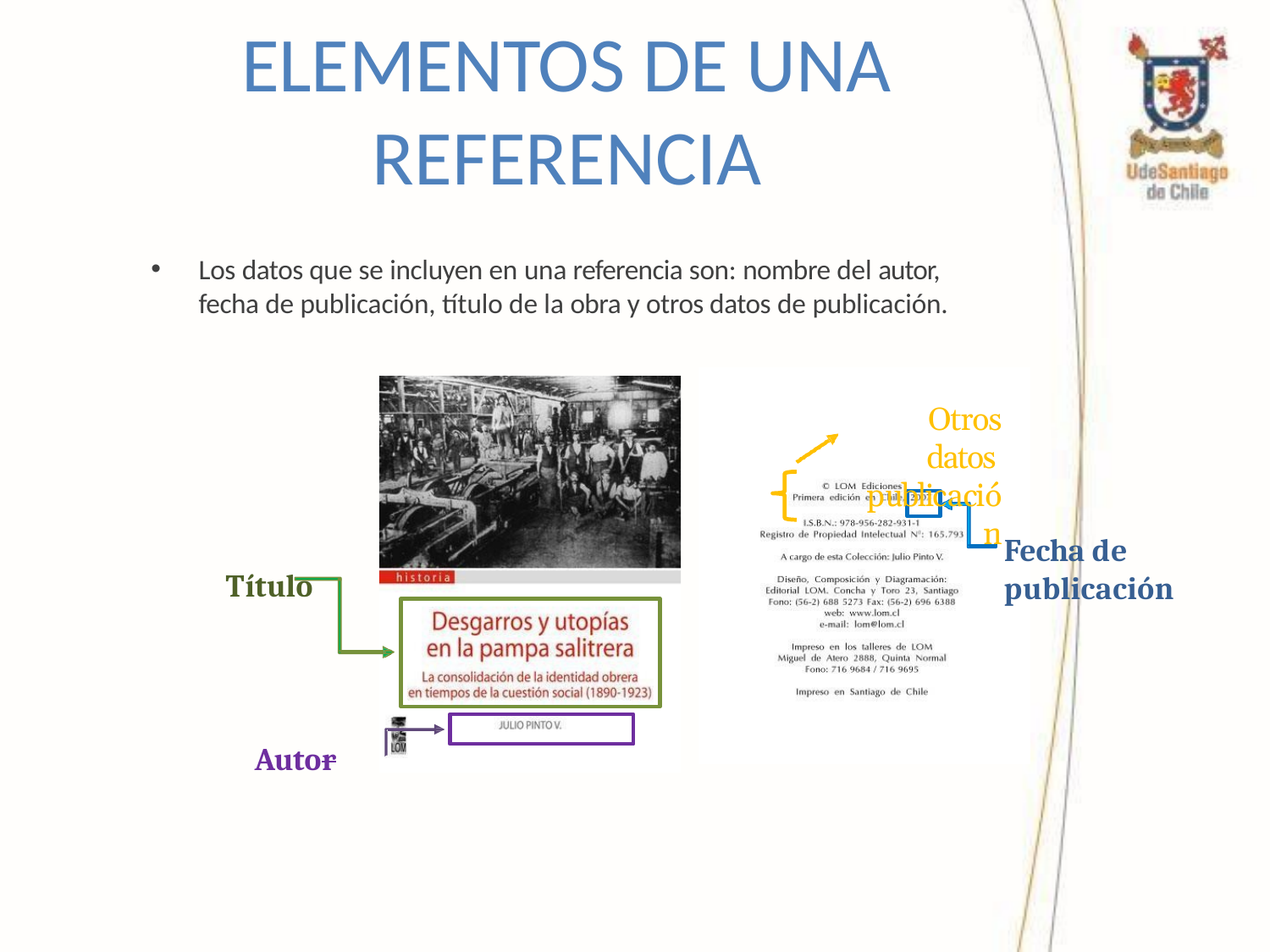

# ELEMENTOS DE UNA  REFERENCIA
Los datos que se incluyen en una referencia son: nombre del autor,  fecha de publicación, título de la obra y otros datos de publicación.

Otros datos  publicación

Fecha de  publicación

Título

Autor